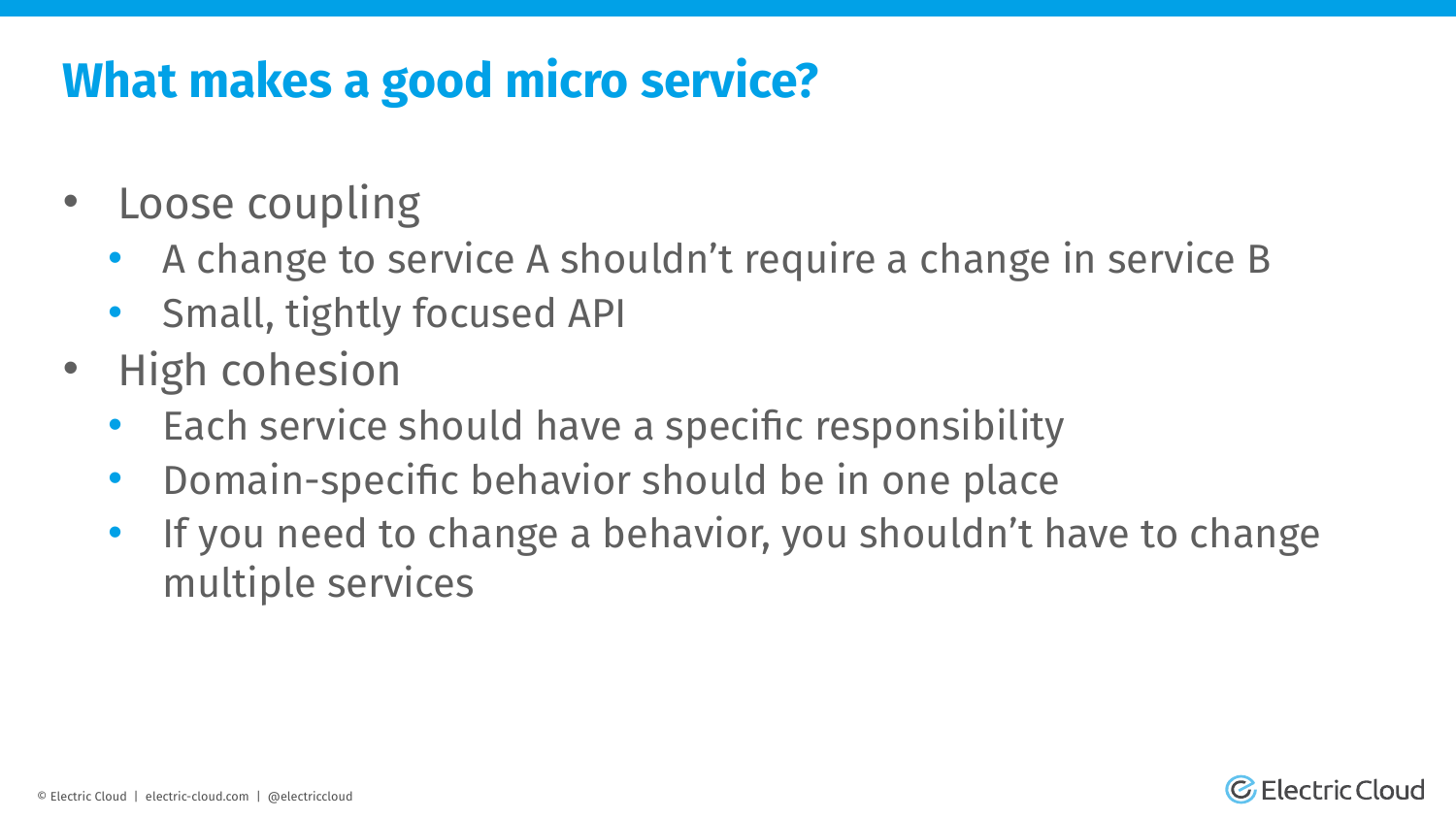

# What makes a good micro service?
Loose coupling
A change to service A shouldn’t require a change in service B
Small, tightly focused API
High cohesion
Each service should have a specific responsibility
Domain-specific behavior should be in one place
If you need to change a behavior, you shouldn’t have to change multiple services